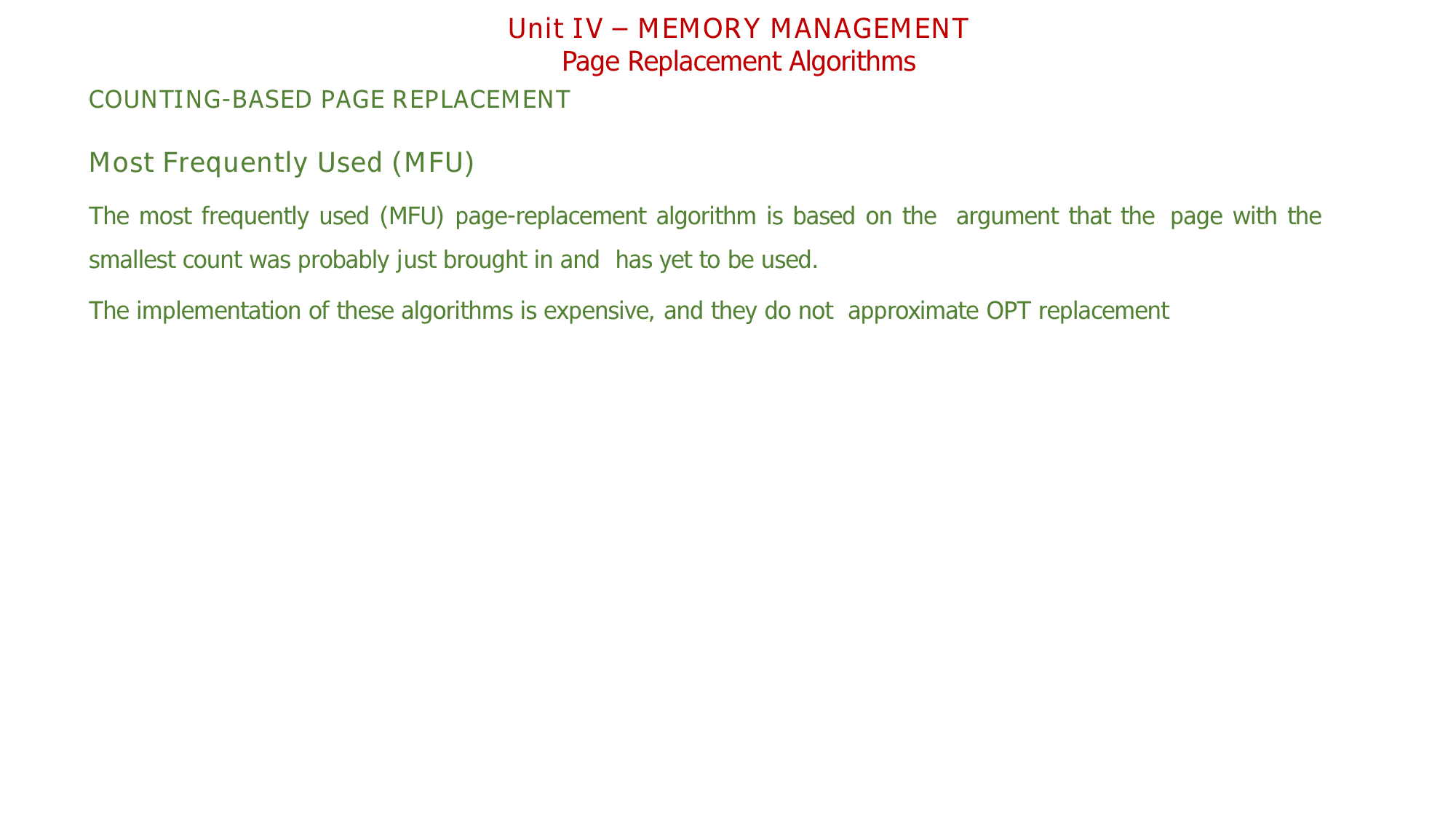

Unit IV – MEMORY MANAGEMENT
Page Replacement Algorithms
COUNTING-BASED PAGE REPLACEMENT

Most Frequently Used (MFU)
The most frequently used (MFU) page-replacement algorithm is based on the  argument that the page with the smallest count was probably just brought in and  has yet to be used.
The implementation of these algorithms is expensive, and they do not  approximate OPT replacement